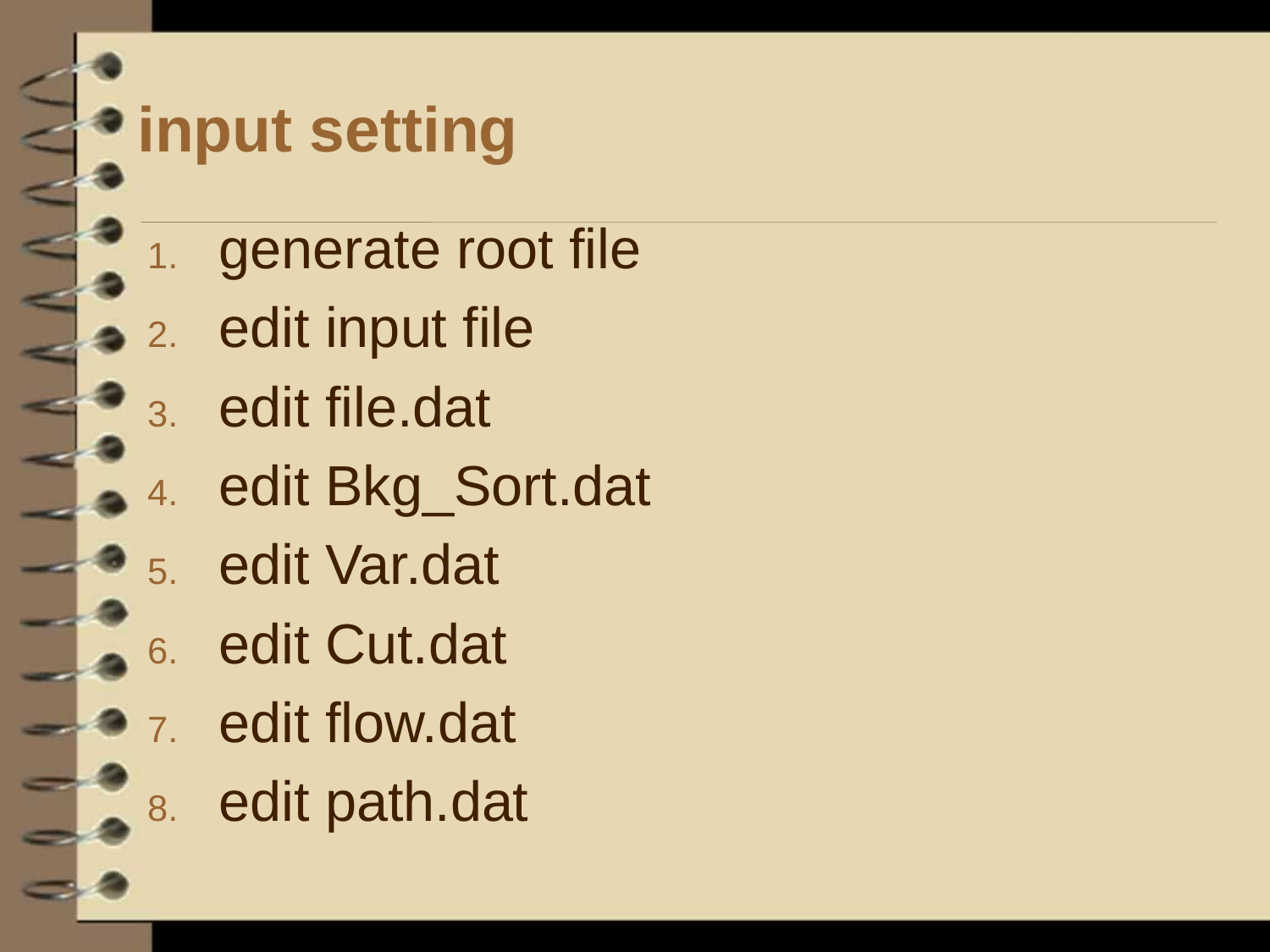

# input setting
generate root file
edit input file
edit file.dat
edit Bkg_Sort.dat
edit Var.dat
edit Cut.dat
edit flow.dat
edit path.dat